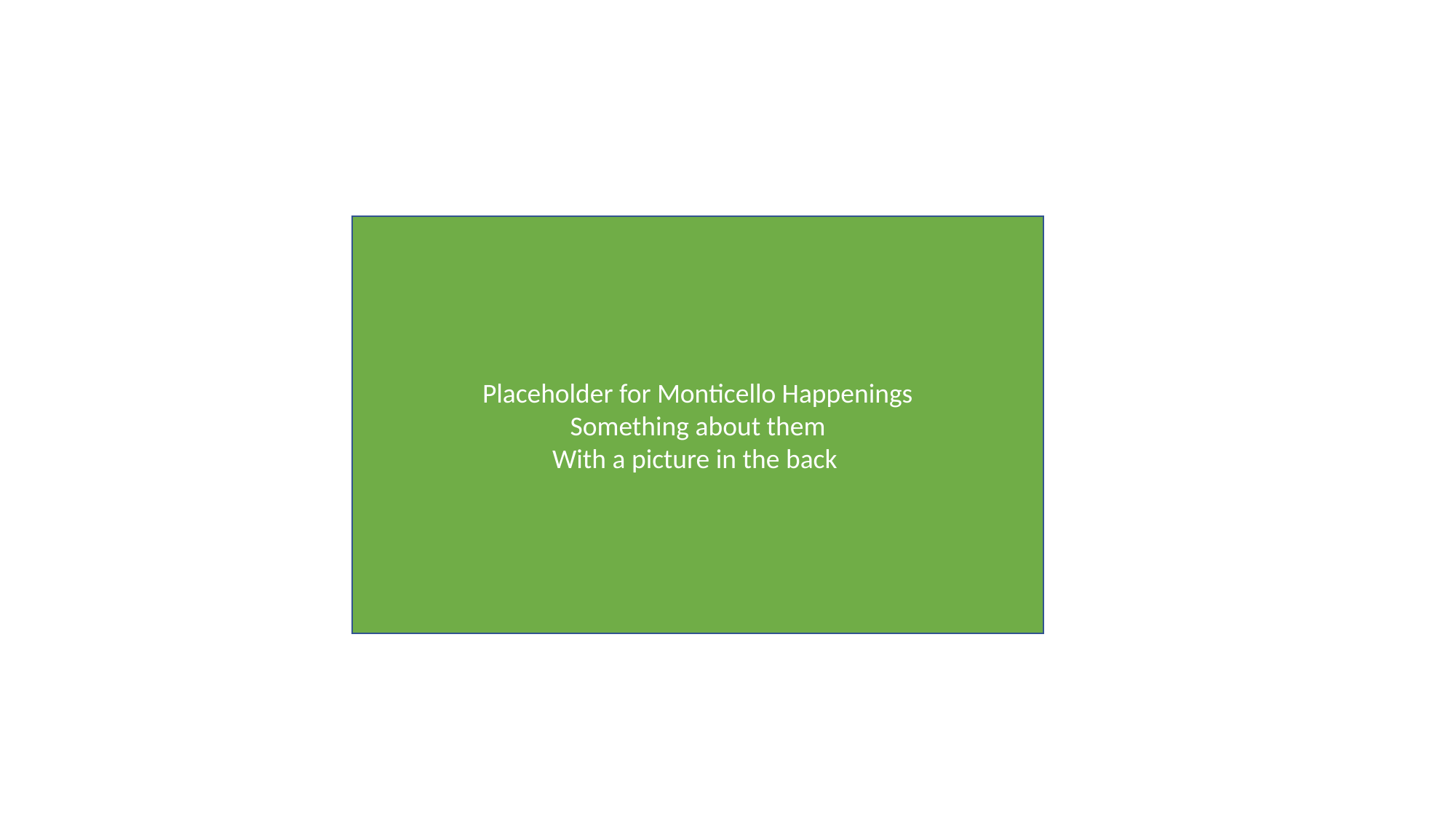

Placeholder for Monticello Happenings
Something about them
With a picture in the back